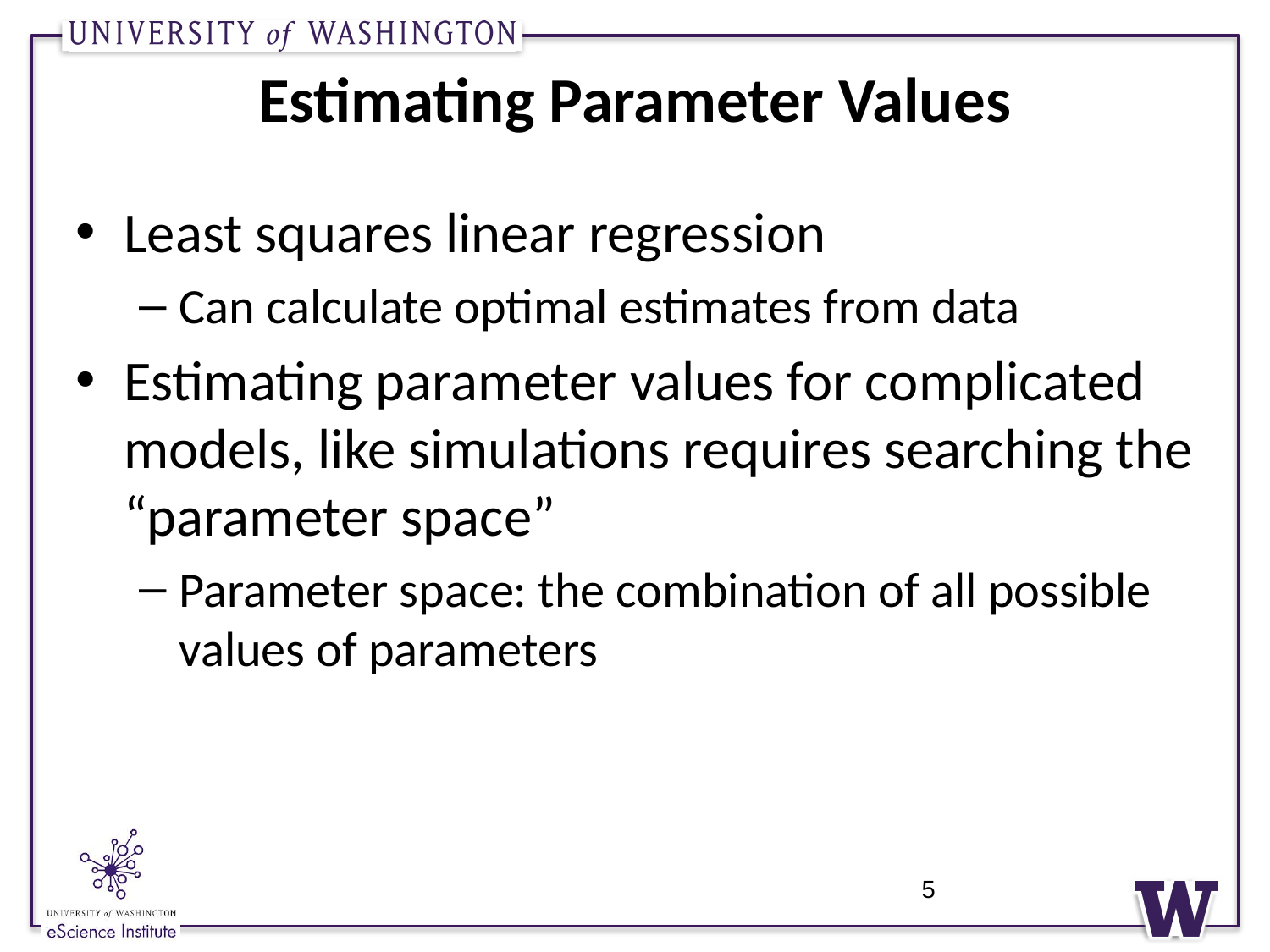

# Estimating Parameter Values
Least squares linear regression
Can calculate optimal estimates from data
Estimating parameter values for complicated models, like simulations requires searching the “parameter space”
Parameter space: the combination of all possible values of parameters
5